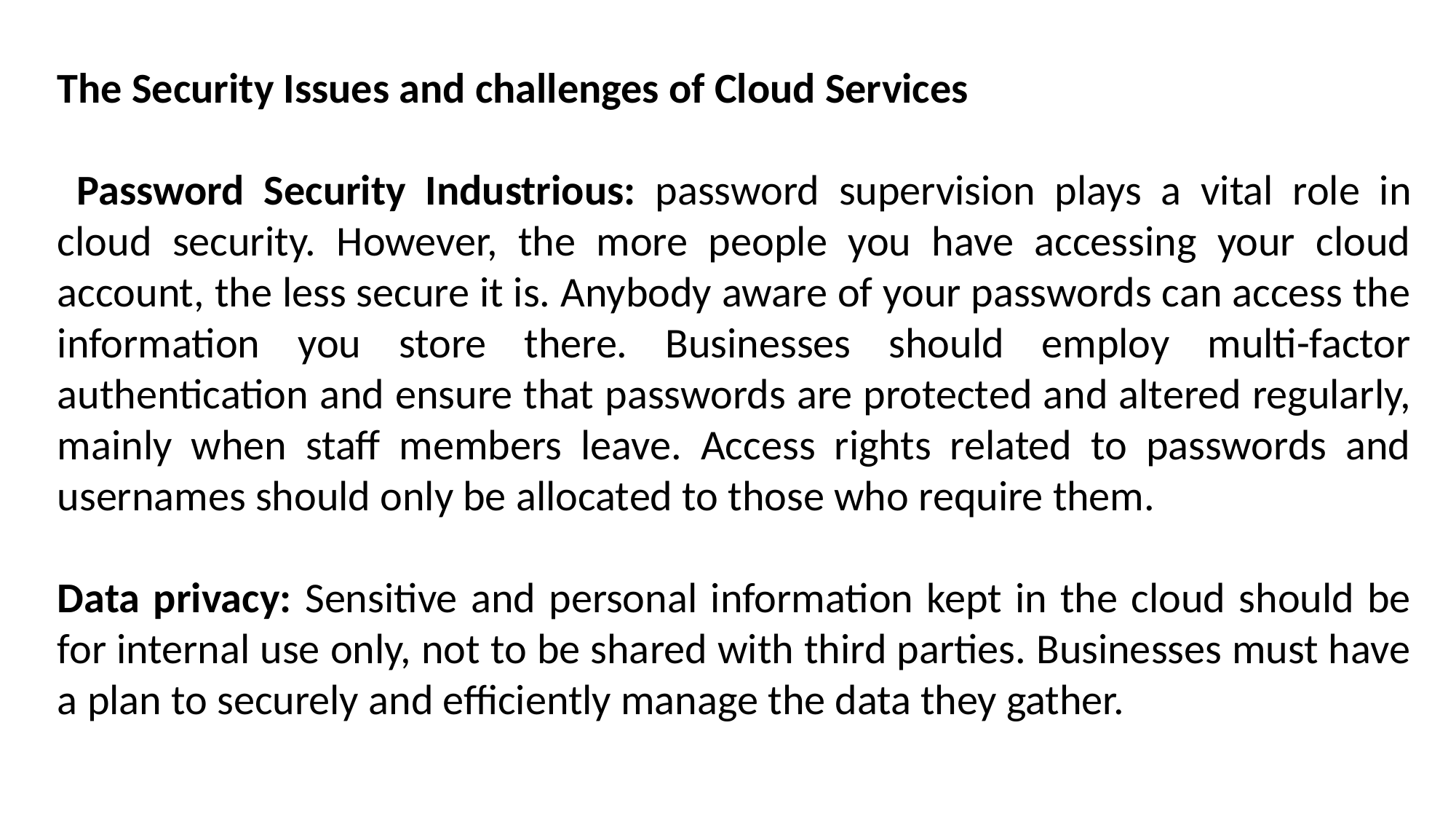

The Security Issues and challenges of Cloud Services

 Password Security Industrious: password supervision plays a vital role in cloud security. However, the more people you have accessing your cloud account, the less secure it is. Anybody aware of your passwords can access the information you store there. Businesses should employ multi-factor authentication and ensure that passwords are protected and altered regularly, mainly when staff members leave. Access rights related to passwords and usernames should only be allocated to those who require them.

Data privacy: Sensitive and personal information kept in the cloud should be for internal use only, not to be shared with third parties. Businesses must have a plan to securely and efficiently manage the data they gather.